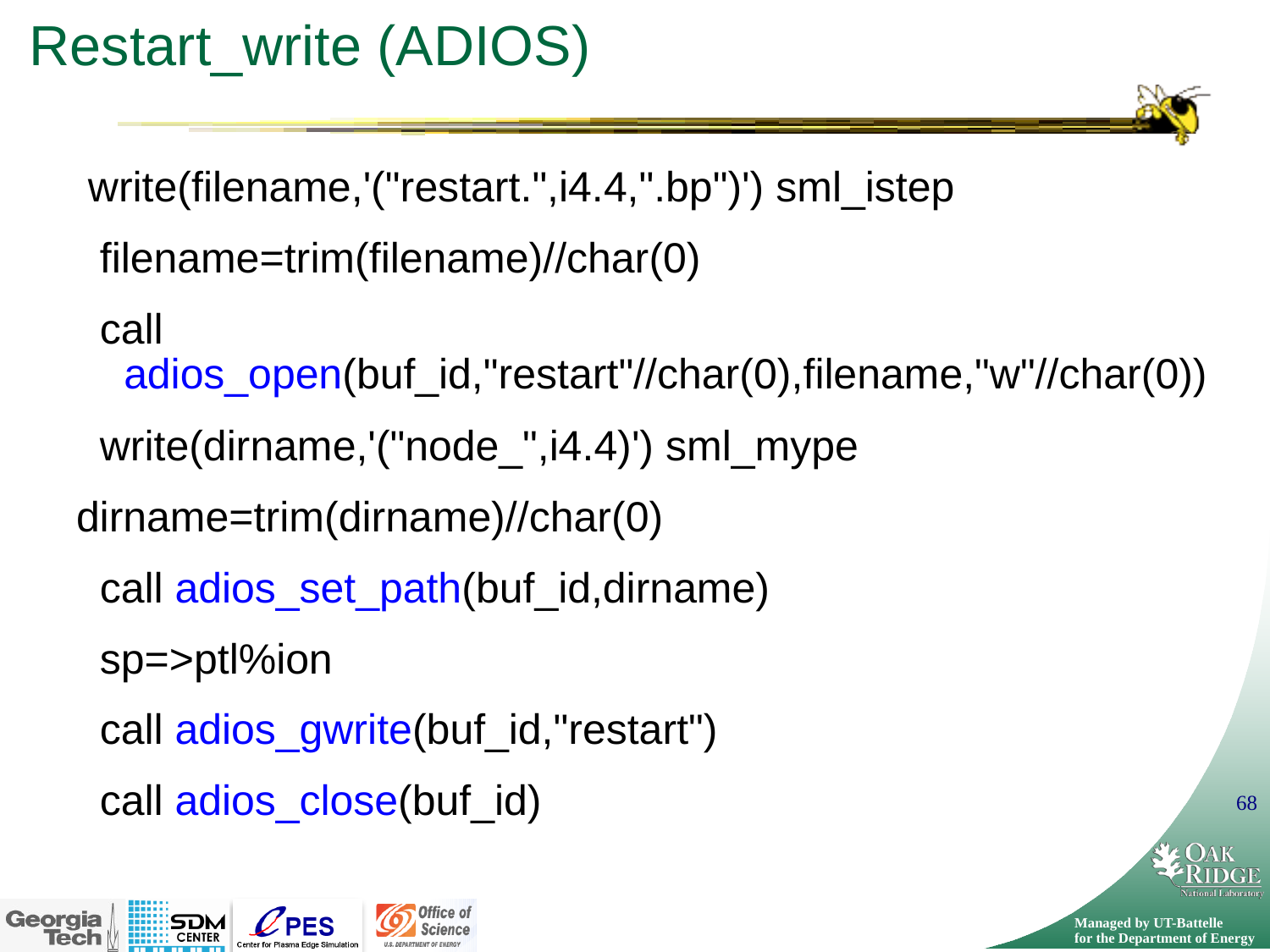

# Restart_write (ADIOS)
 write(filename,'("restart.",i4.4,".bp")') sml_istep
  filename=trim(filename)//char(0)
  call adios_open(buf_id,"restart"//char(0),filename,"w"//char(0))
  write(dirname,'("node_",i4.4)') sml_mype
dirname=trim(dirname)//char(0)
  call adios_set_path(buf_id,dirname)
  sp=>ptl%ion
  call adios_gwrite(buf_id,"restart")
  call adios_close(buf_id)